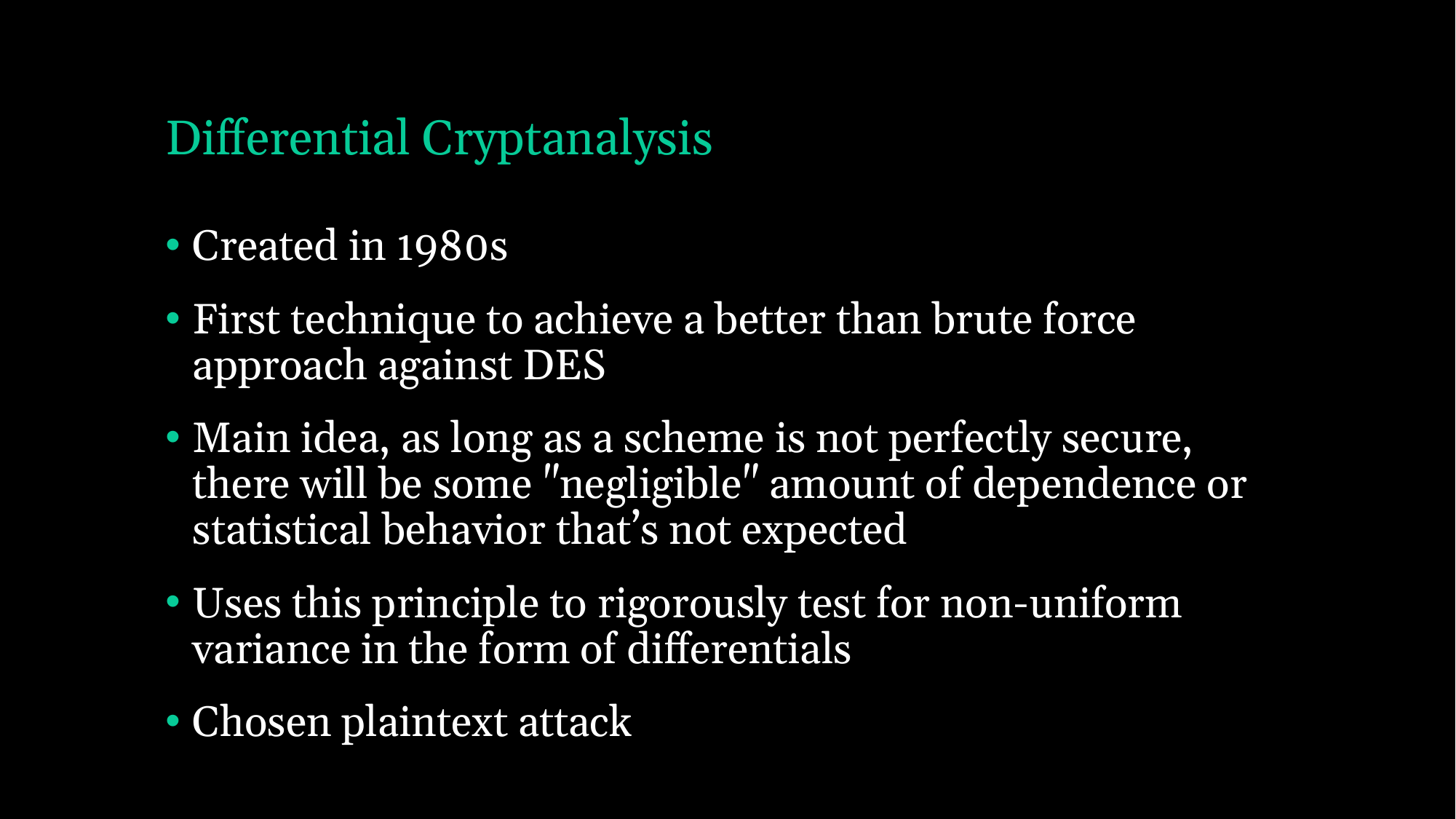

# Differential Cryptanalysis
Created in 1980s
First technique to achieve a better than brute force approach against DES
Main idea, as long as a scheme is not perfectly secure, there will be some "negligible" amount of dependence or statistical behavior that’s not expected
Uses this principle to rigorously test for non-uniform variance in the form of differentials
Chosen plaintext attack